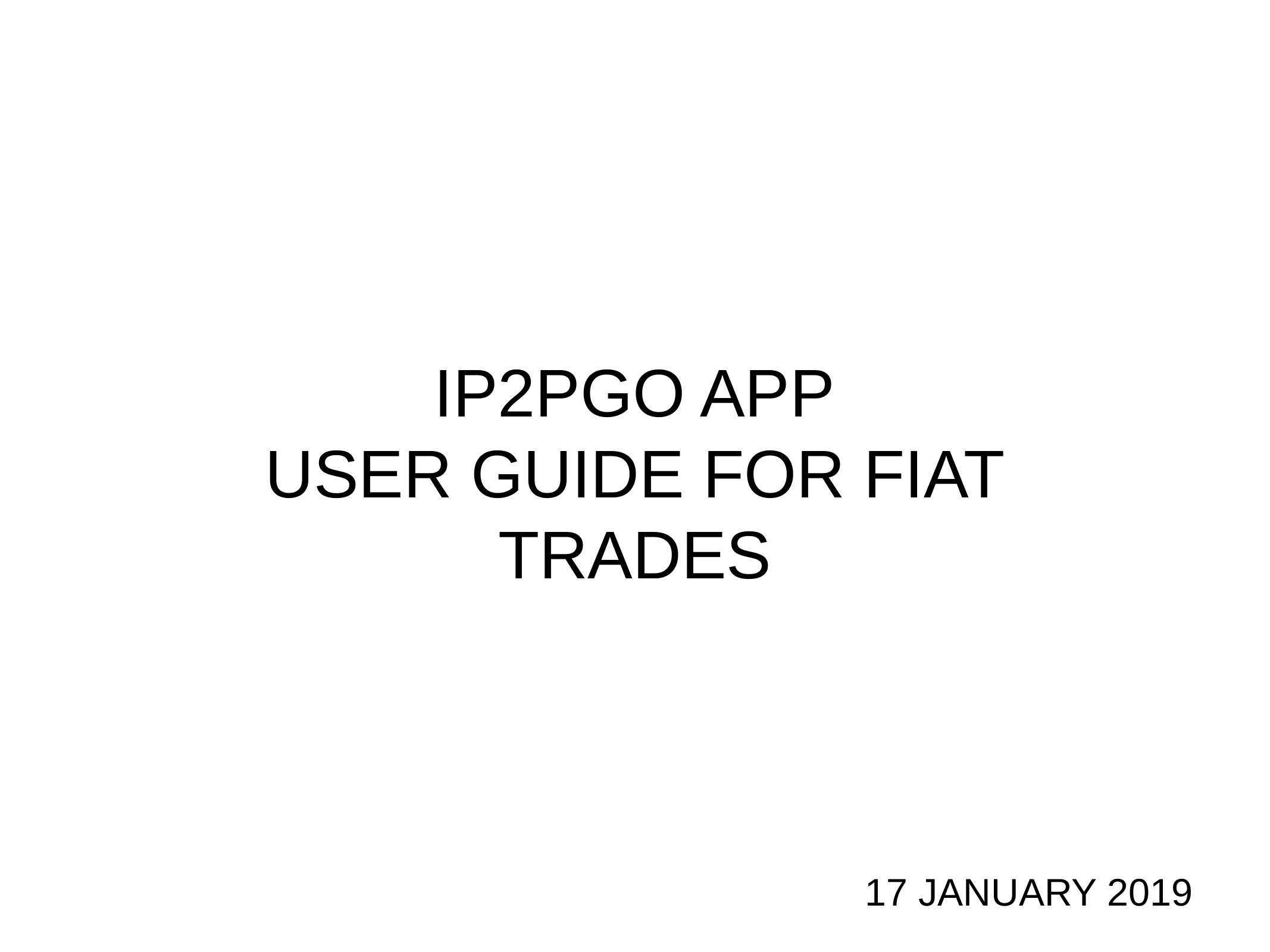

# IP2PGO APP
USER GUIDE FOR FIAT TRADES
  17 JANUARY 2019